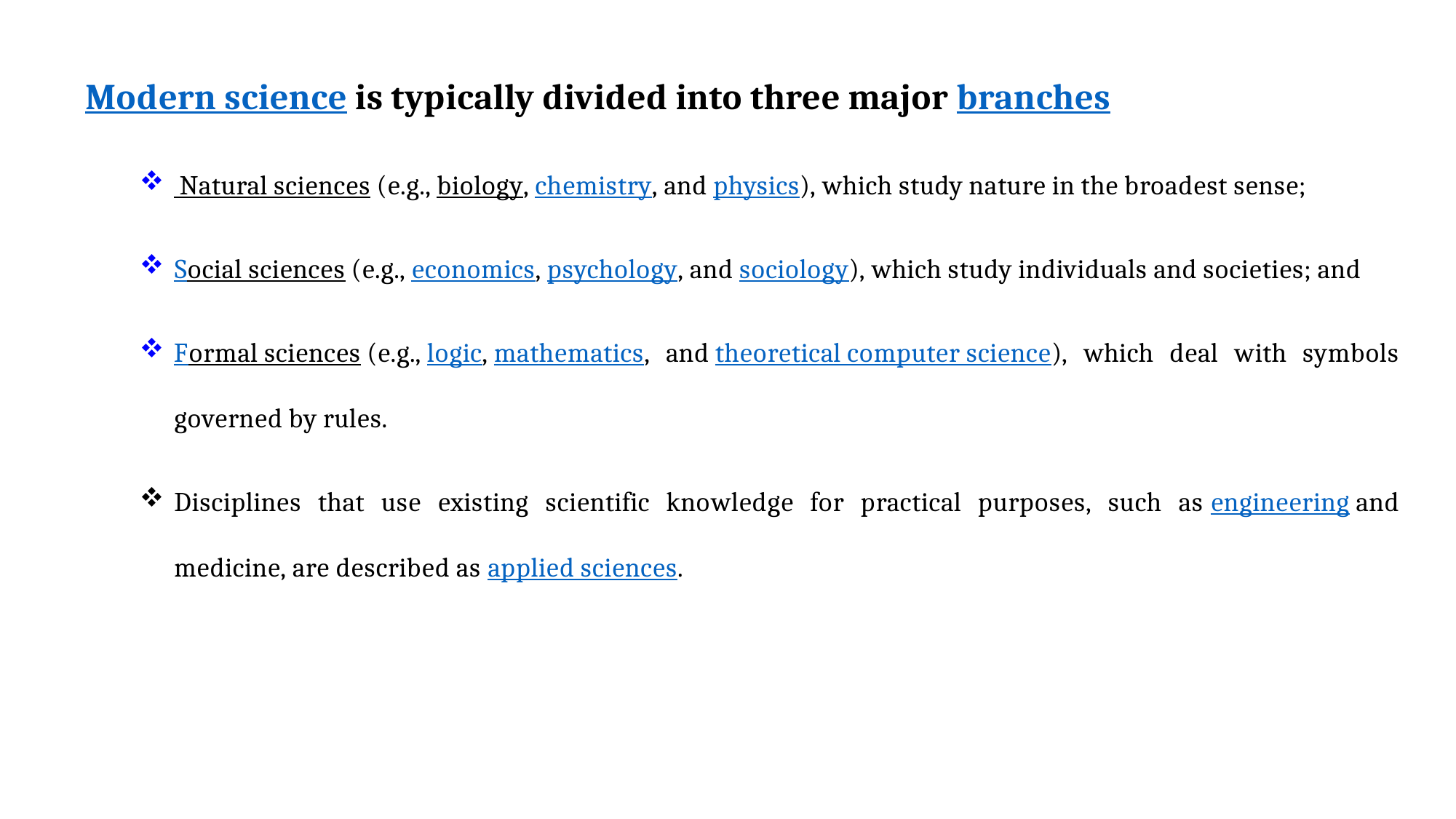

Modern science is typically divided into three major branches
 Natural sciences (e.g., biology, chemistry, and physics), which study nature in the broadest sense;
Social sciences (e.g., economics, psychology, and sociology), which study individuals and societies; and
Formal sciences (e.g., logic, mathematics, and theoretical computer science), which deal with symbols governed by rules.
Disciplines that use existing scientific knowledge for practical purposes, such as engineering and medicine, are described as applied sciences.